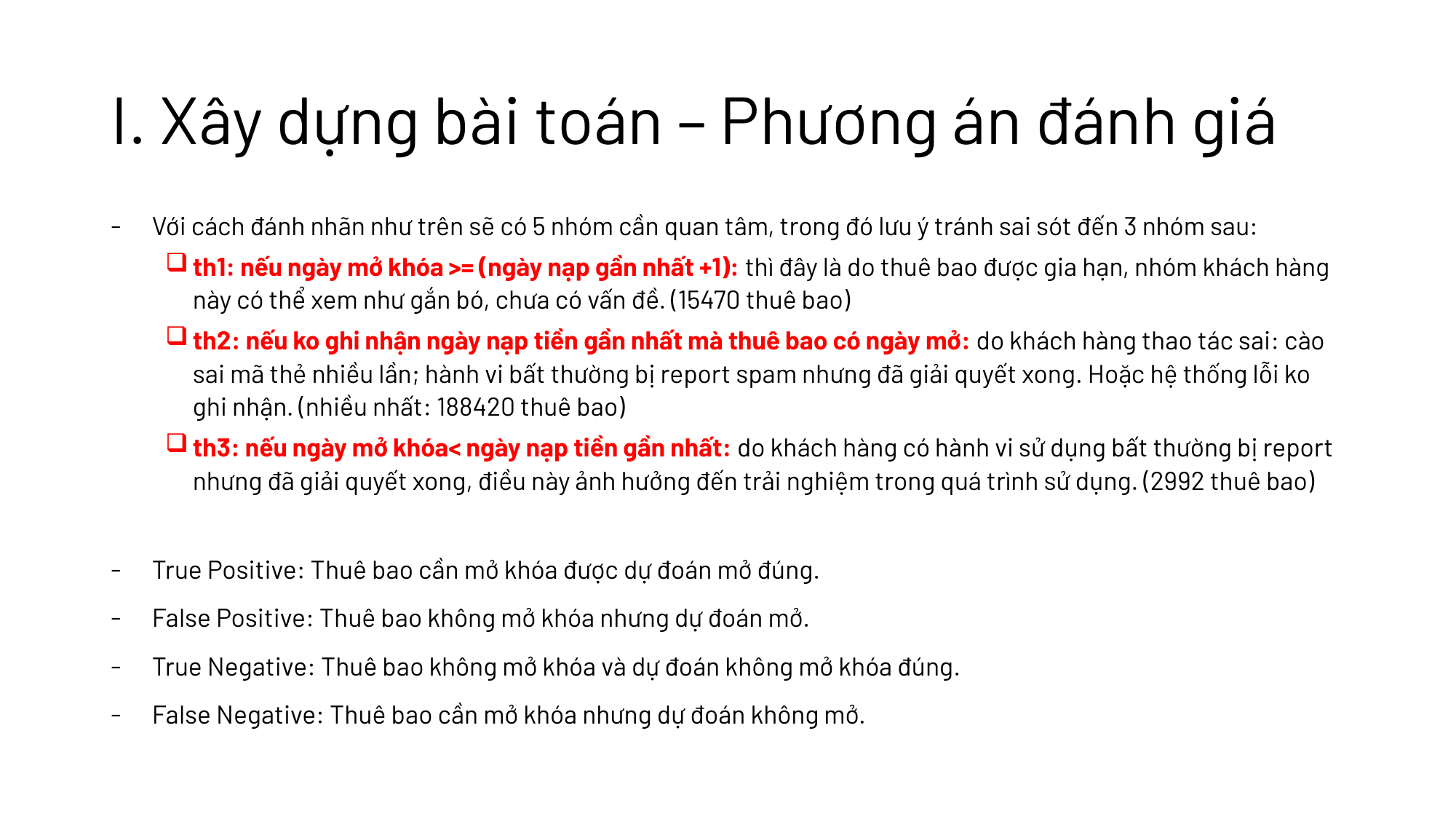

# I. Xây dựng bài toán – Phương án đánh giá
Với cách đánh nhãn như trên sẽ có 5 nhóm cần quan tâm, trong đó lưu ý tránh sai sót đến 3 nhóm sau:
th1: nếu ngày mở khóa >= (ngày nạp gần nhất +1): thì đây là do thuê bao được gia hạn, nhóm khách hàng này có thể xem như gắn bó, chưa có vấn đề. (15470 thuê bao)
th2: nếu ko ghi nhận ngày nạp tiền gần nhất mà thuê bao có ngày mở: do khách hàng thao tác sai: cào sai mã thẻ nhiều lần; hành vi bất thường bị report spam nhưng đã giải quyết xong. Hoặc hệ thống lỗi ko ghi nhận. (nhiều nhất: 188420 thuê bao)
th3: nếu ngày mở khóa< ngày nạp tiền gần nhất: do khách hàng có hành vi sử dụng bất thường bị report nhưng đã giải quyết xong, điều này ảnh hưởng đến trải nghiệm trong quá trình sử dụng. (2992 thuê bao)

True Positive: Thuê bao cần mở khóa được dự đoán mở đúng.
False Positive: Thuê bao không mở khóa nhưng dự đoán mở.
True Negative: Thuê bao không mở khóa và dự đoán không mở khóa đúng.
False Negative: Thuê bao cần mở khóa nhưng dự đoán không mở.